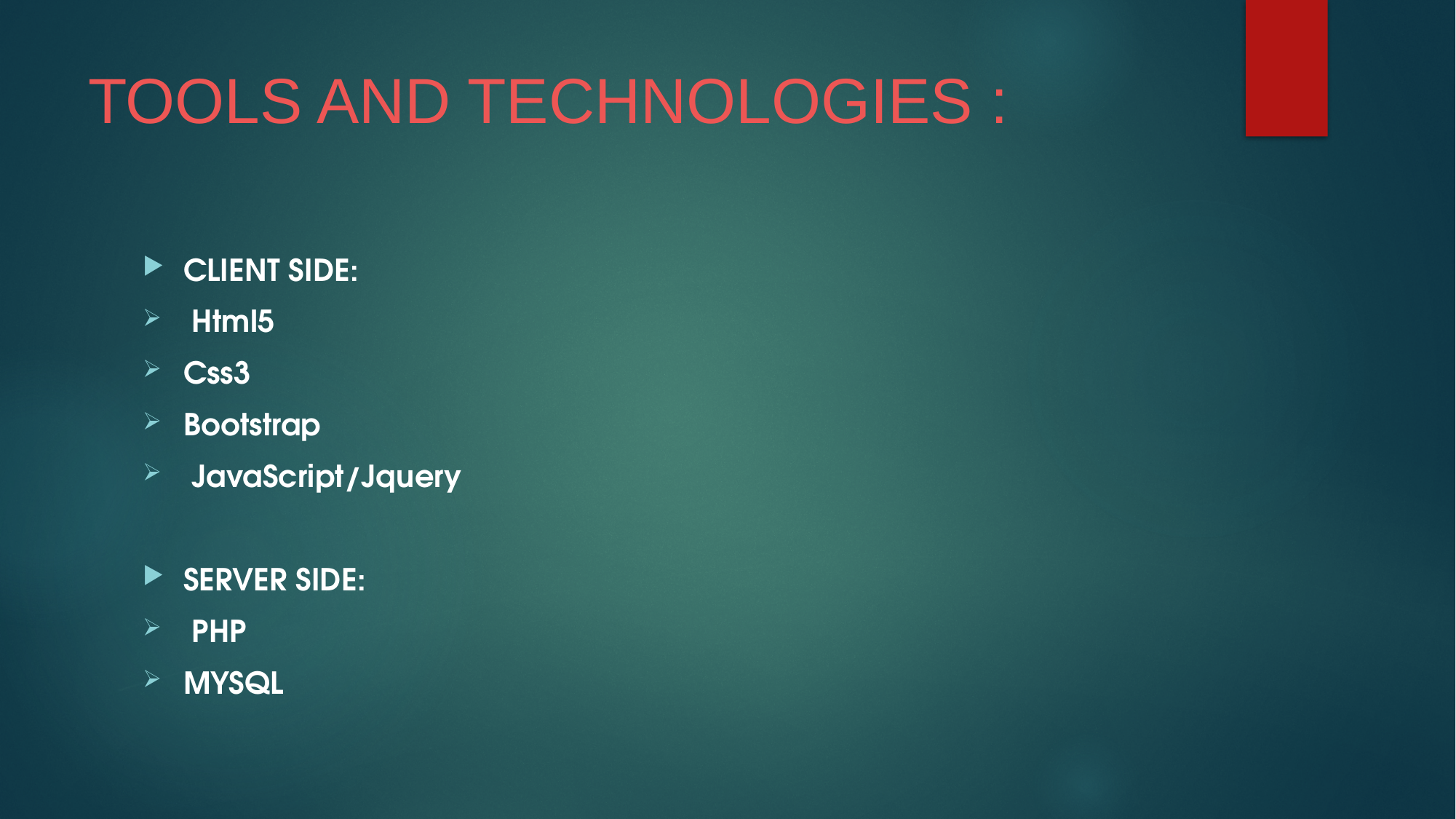

# TOOLS AND TECHNOLOGIES :
CLIENT SIDE:
 Html5
Css3
Bootstrap
 JavaScript/Jquery

SERVER SIDE:
 PHP
MYSQL